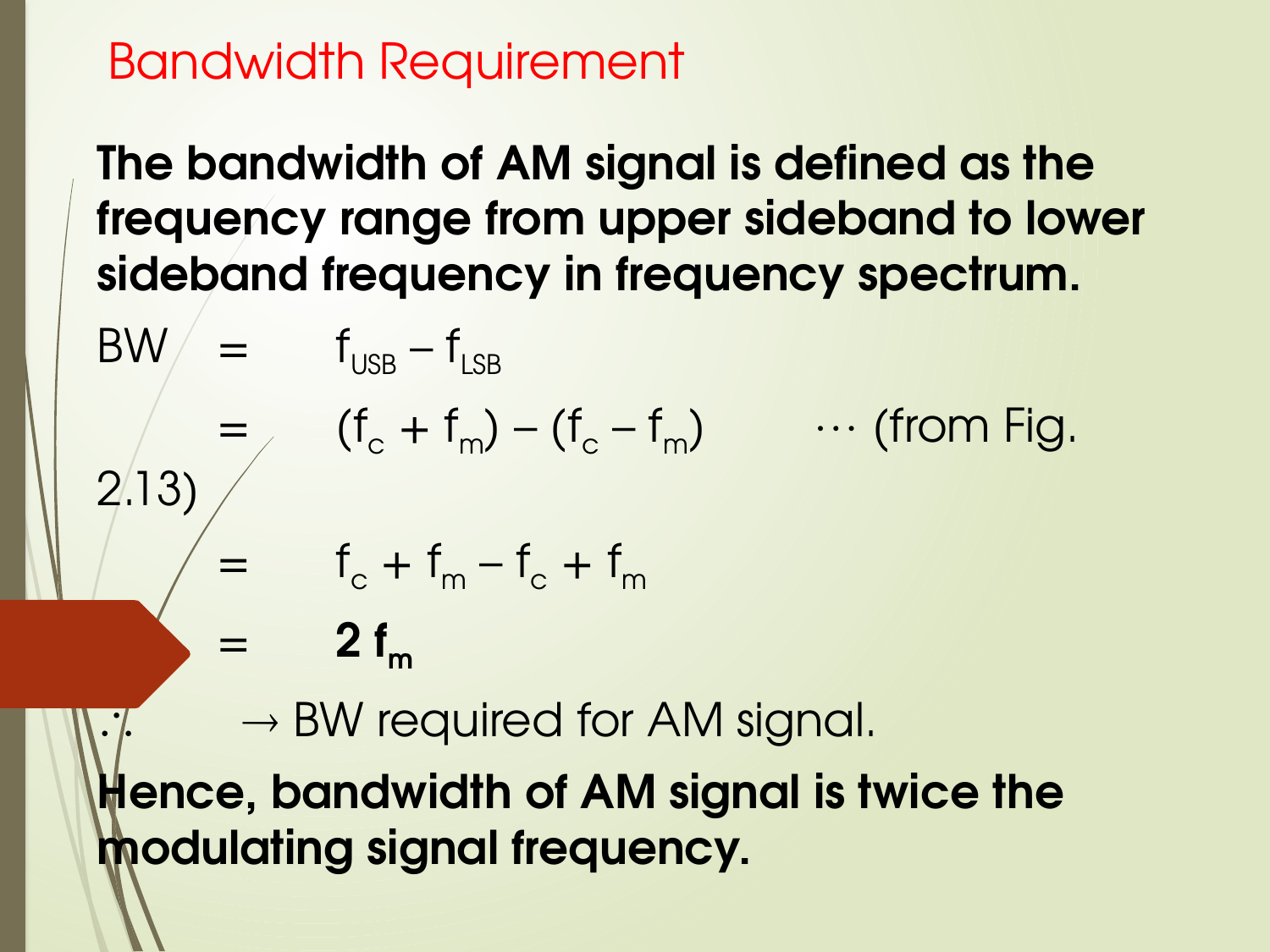

# Bandwidth Requirement
The bandwidth of AM signal is defined as the frequency range from upper sideband to lower sideband frequency in frequency spectrum.
BW	=	fUSB – fLSB
         	=	(fc + fm) – (fc – fm)	… (from Fig. 2.13)
	=	fc + fm – fc + fm
	=	2 fm
∴	  → BW required for AM signal.
Hence, bandwidth of AM signal is twice the modulating signal frequency.